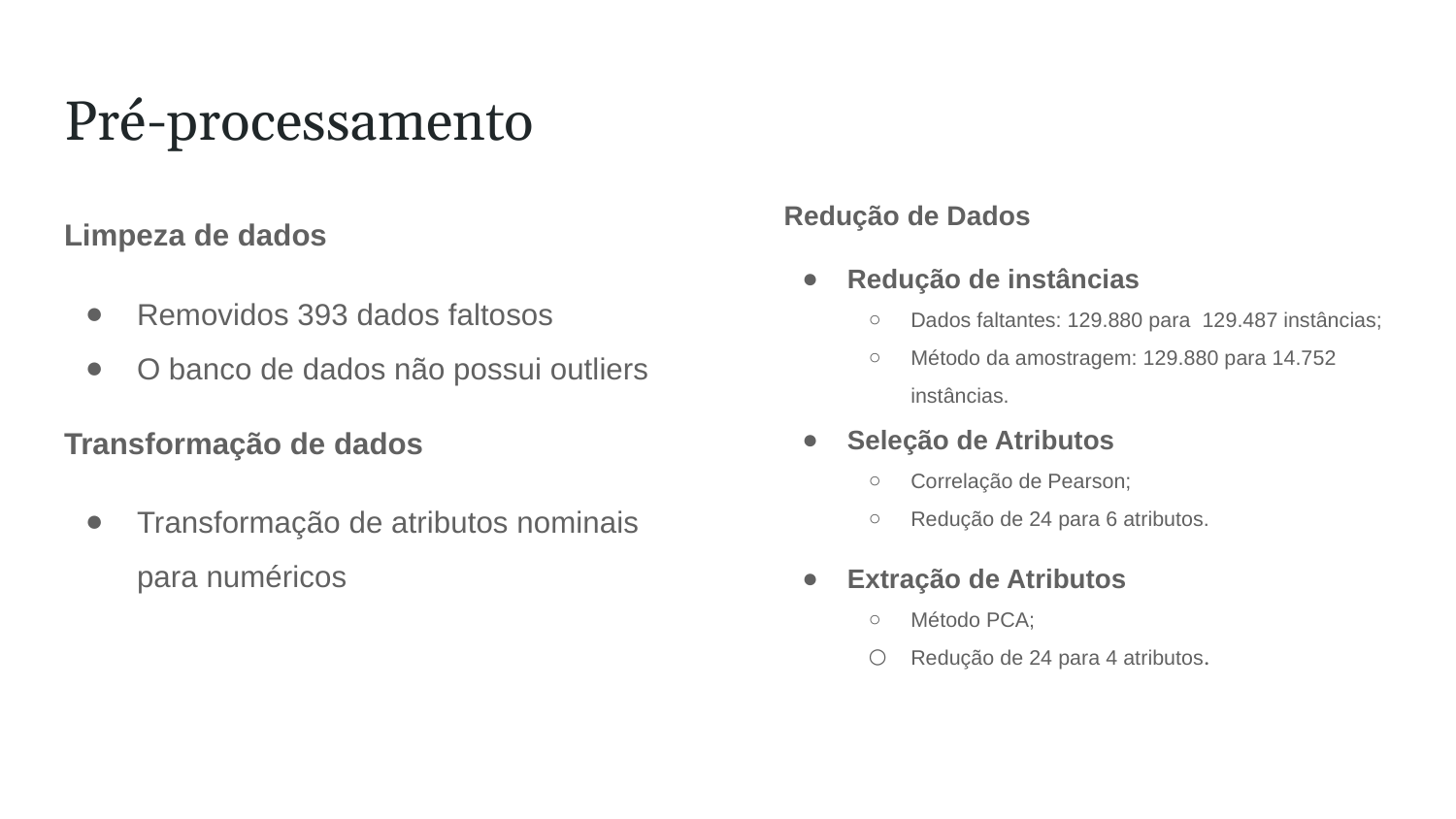

# Pré-processamento
Limpeza de dados
Removidos 393 dados faltosos
O banco de dados não possui outliers
Transformação de dados
Transformação de atributos nominais para numéricos
Redução de Dados
Redução de instâncias
Dados faltantes: 129.880 para  129.487 instâncias;
Método da amostragem: 129.880 para 14.752 instâncias.
Seleção de Atributos
Correlação de Pearson;
Redução de 24 para 6 atributos.
Extração de Atributos
Método PCA;
Redução de 24 para 4 atributos.